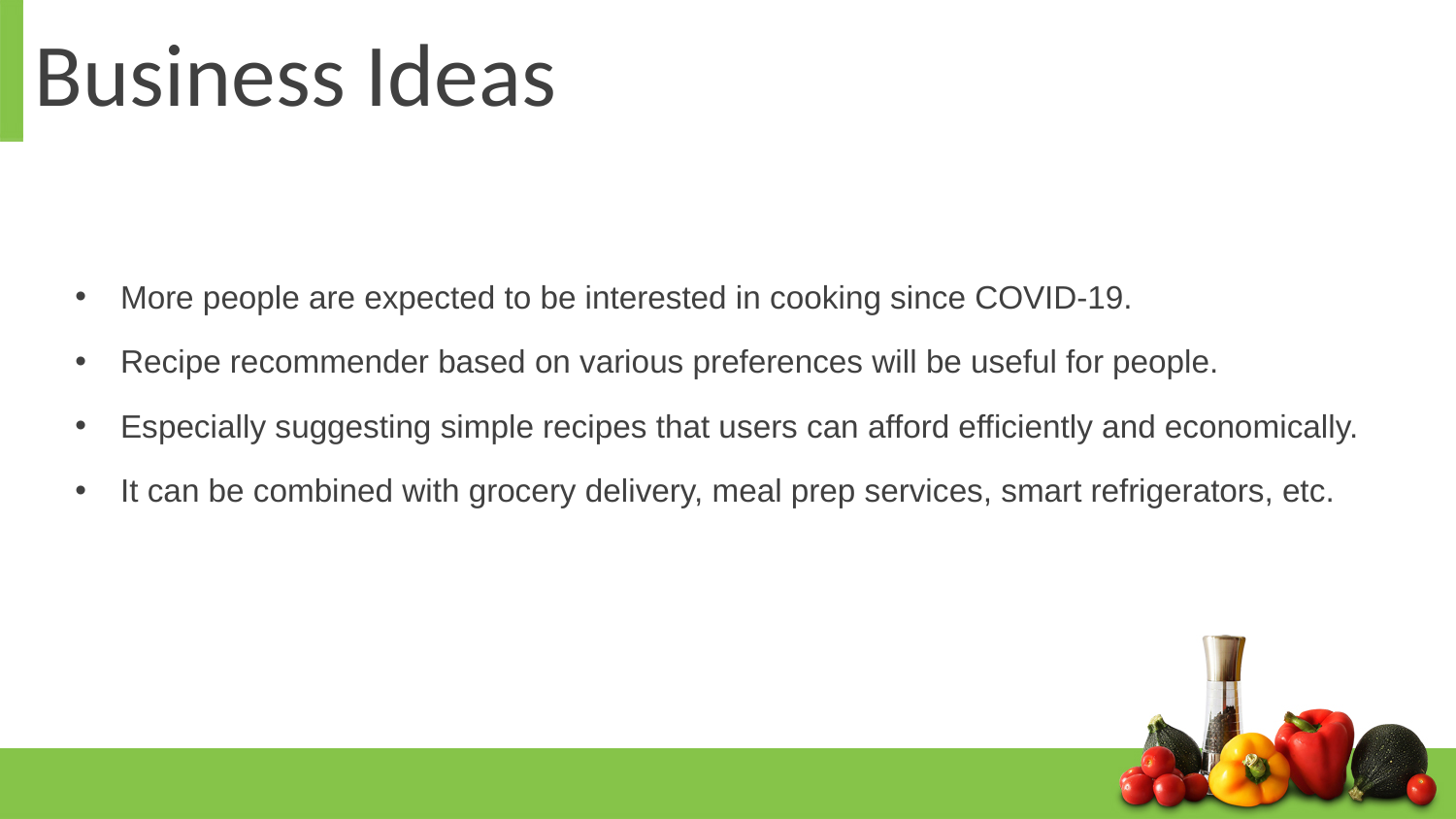

# Business Ideas
More people are expected to be interested in cooking since COVID-19.
Recipe recommender based on various preferences will be useful for people.
Especially suggesting simple recipes that users can afford efficiently and economically.
It can be combined with grocery delivery, meal prep services, smart refrigerators, etc.